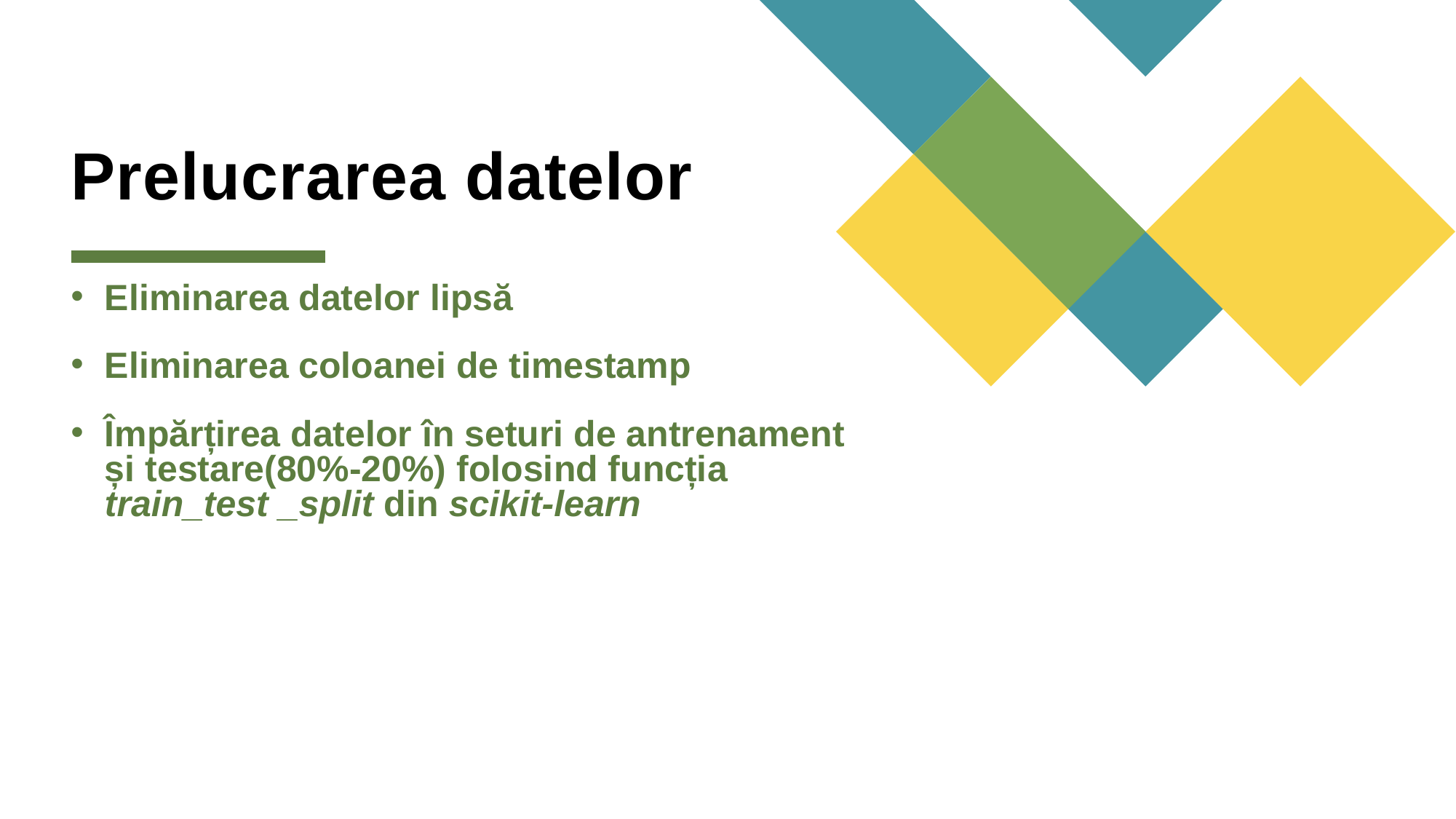

# Prelucrarea datelor
Eliminarea datelor lipsă
Eliminarea coloanei de timestamp
Împărțirea datelor în seturi de antrenament și testare(80%-20%) folosind funcția train_test _split din scikit-learn